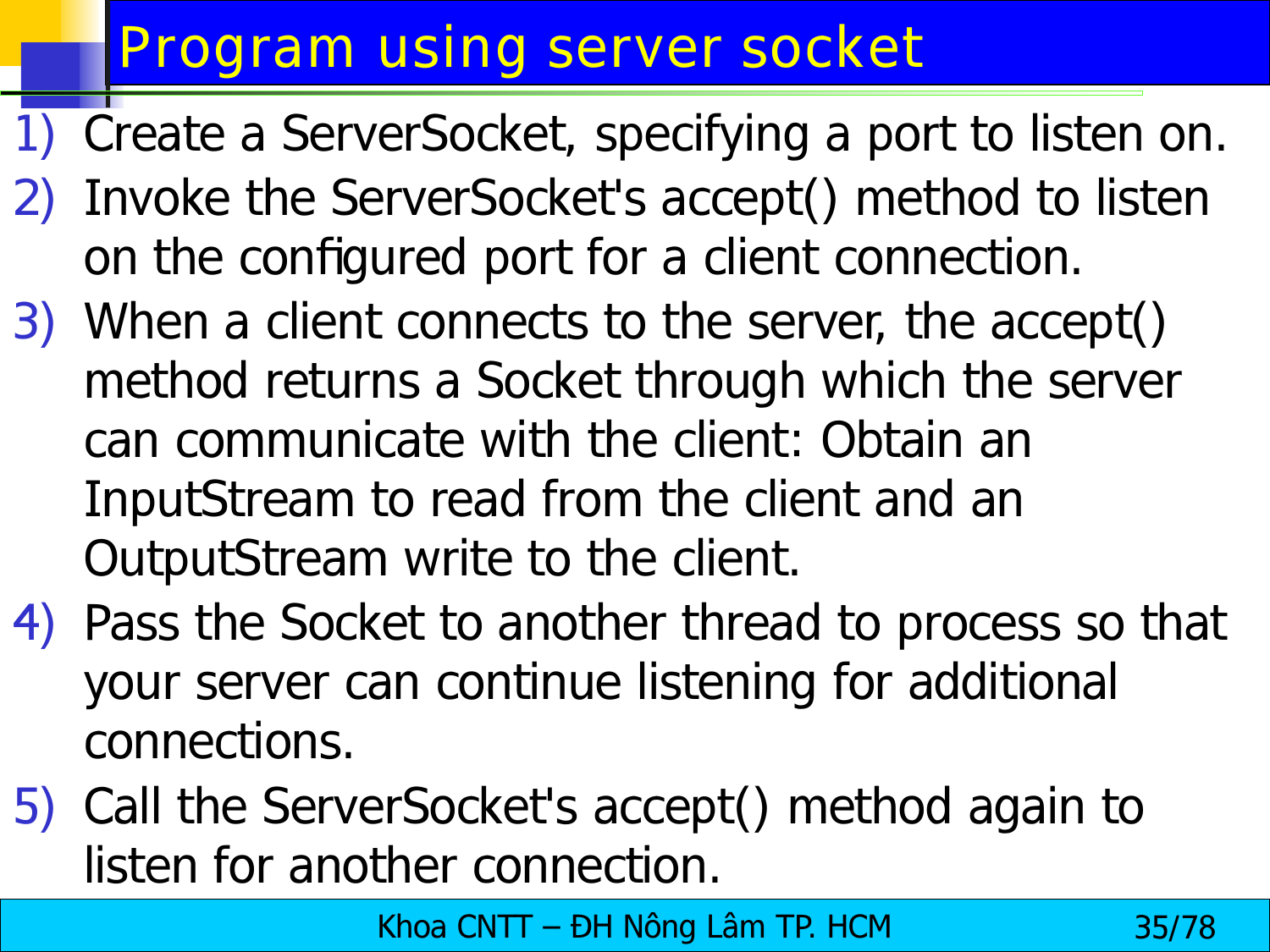

# Program using server socket
Create a ServerSocket, specifying a port to listen on.
Invoke the ServerSocket's accept() method to listen on the configured port for a client connection.
When a client connects to the server, the accept() method returns a Socket through which the server can communicate with the client: Obtain an InputStream to read from the client and an OutputStream write to the client.
Pass the Socket to another thread to process so that your server can continue listening for additional connections.
Call the ServerSocket's accept() method again to listen for another connection.